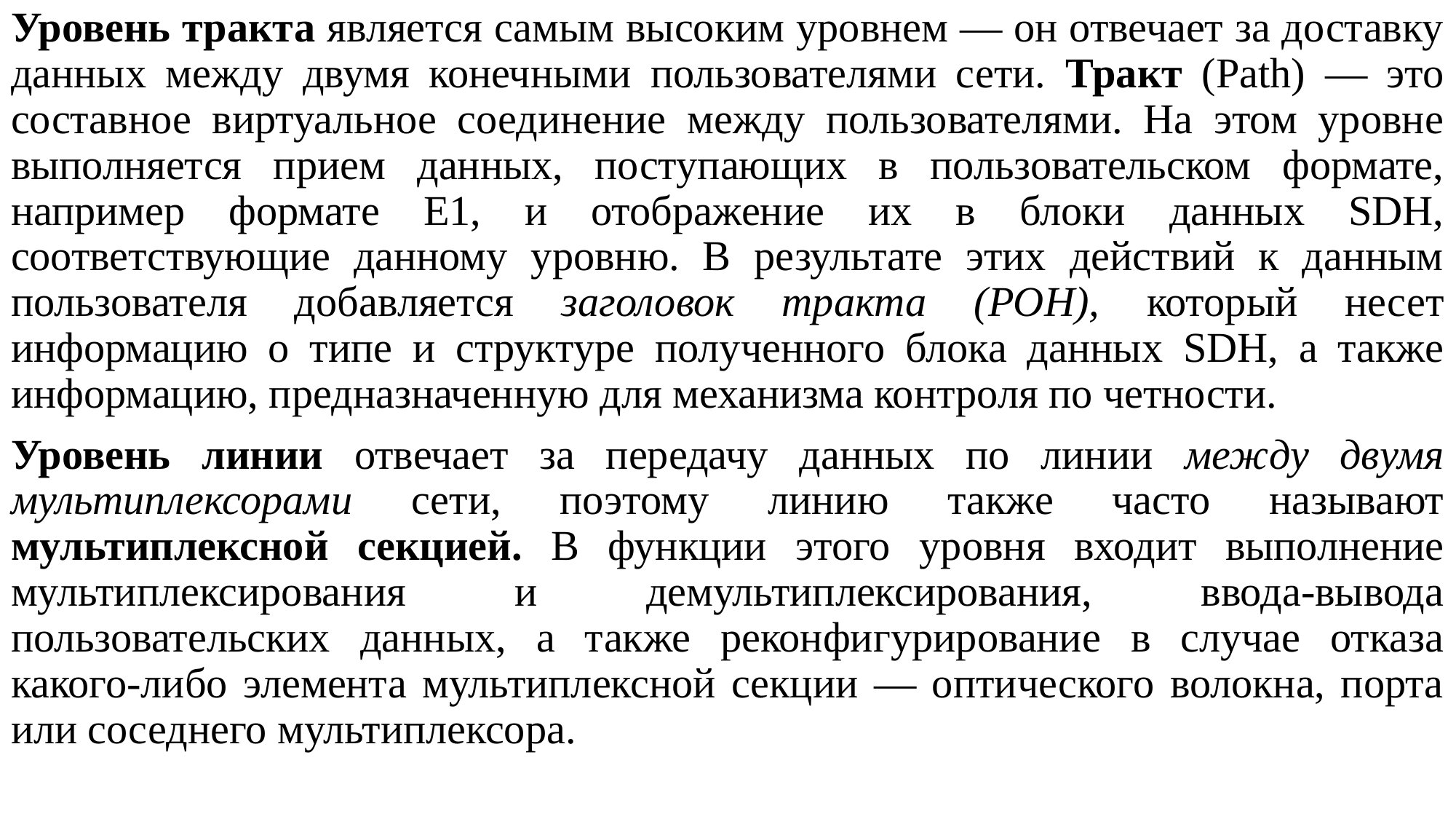

Уровень тракта является самым высоким уровнем — он отвечает за доставку данных между двумя конечными пользователями сети. Тракт (Path) — это составное виртуальное соединение между пользователями. На этом уровне выполняется прием данных, поступающих в пользовательском формате, например формате Е1, и отображение их в блоки данных SDH, соответствующие данному уровню. В результате этих действий к данным пользователя добавляется заголовок тракта (РОН), который несет информацию о типе и структуре полученного блока данных SDH, а также информацию, предназначенную для механизма контроля по четности.
Уровень линии отвечает за передачу данных по линии между двумя мультиплексорами сети, поэтому линию также часто называют мультиплексной секцией. В функции этого уровня входит выполнение мультиплексирования и демультиплексирования, ввода-вывода пользовательских данных, а также реконфигурирование в случае отказа какого-либо элемента мультиплексной секции — оптического волокна, порта или соседнего мультиплексора.